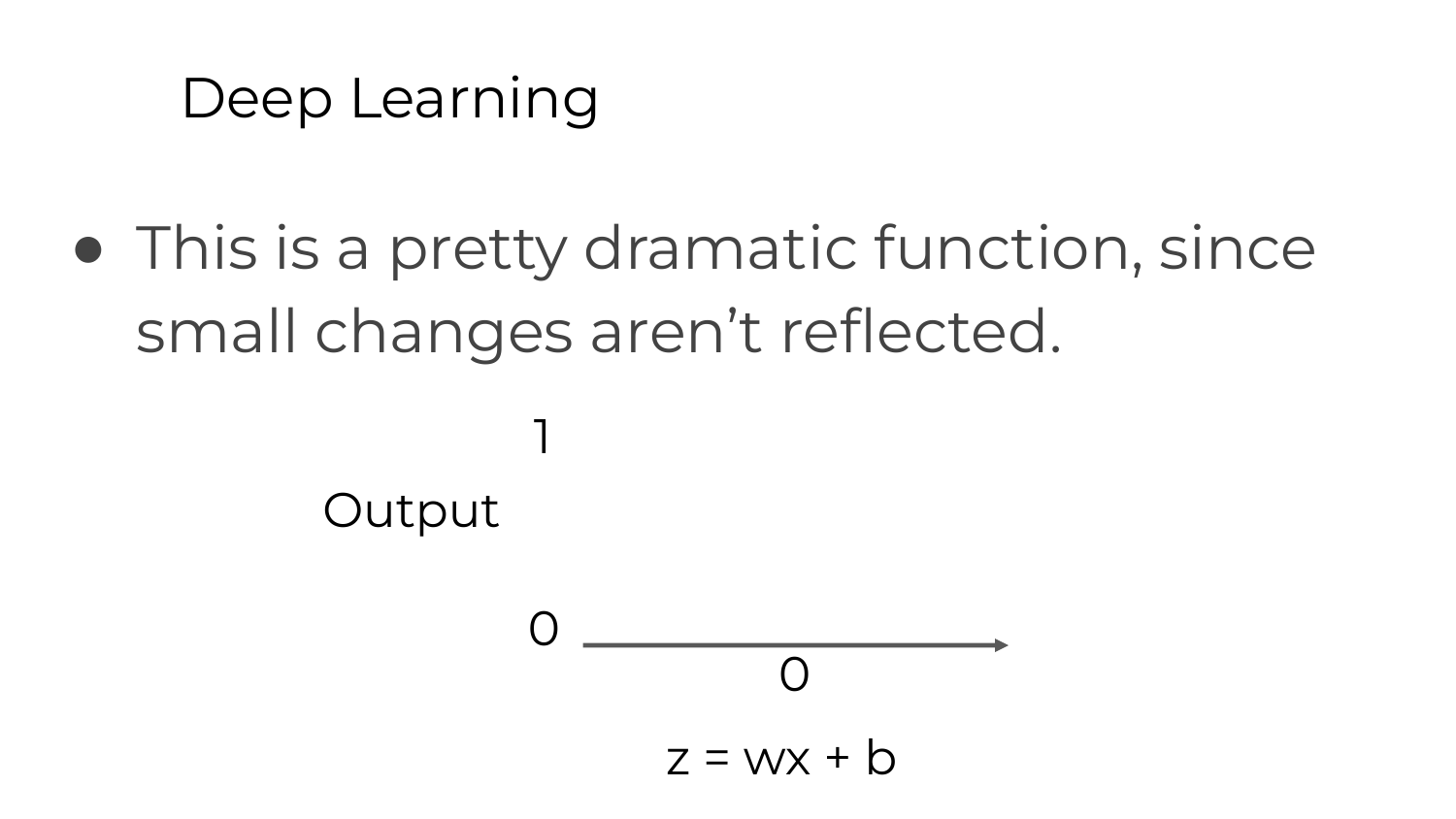

Deep Learning
This is a pretty dramatic function, since small changes aren’t reflected.
1
Output
0
0

z = wx + b